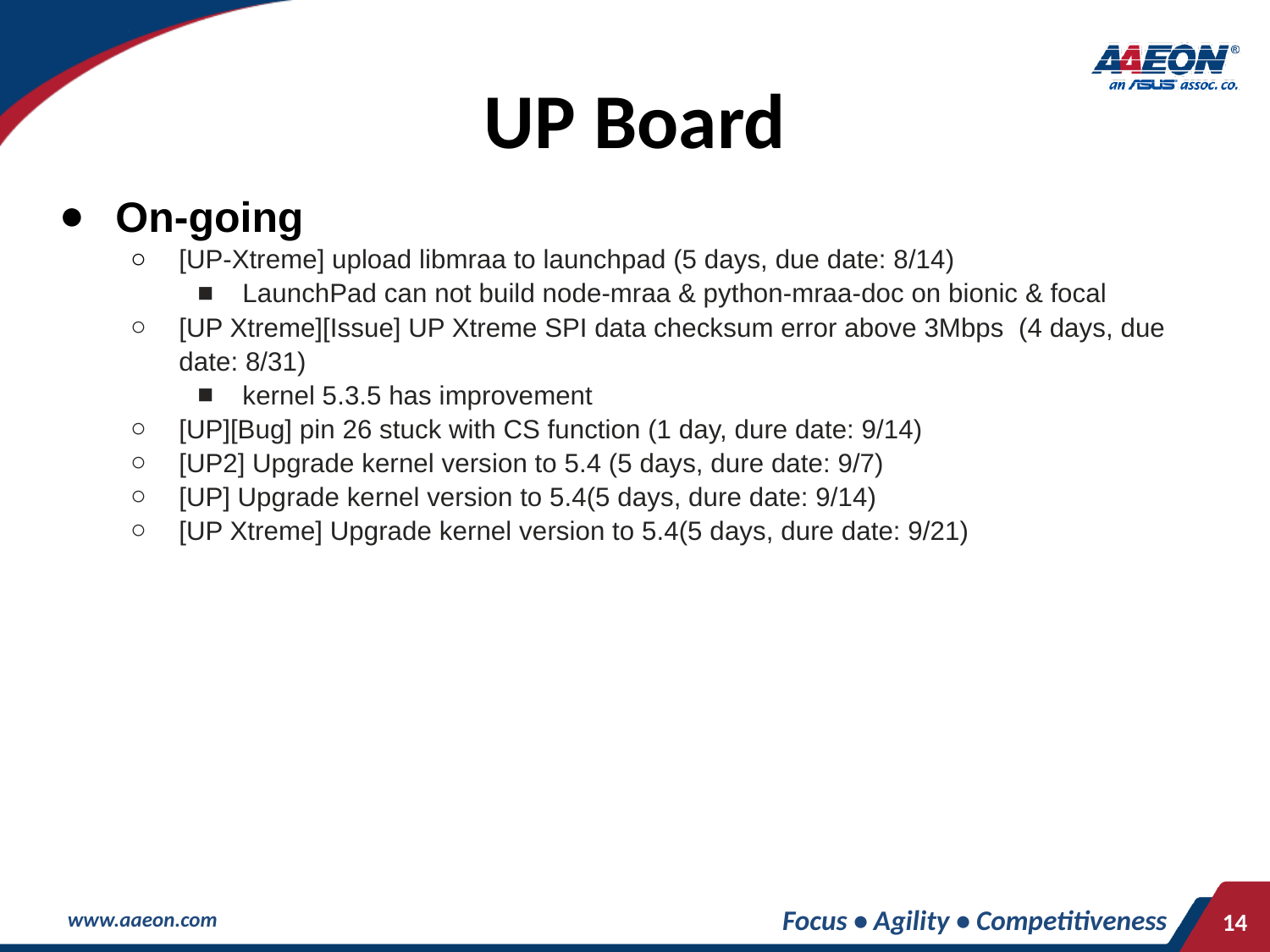

# UP Board
On-going
[UP-Xtreme] upload libmraa to launchpad (5 days, due date: 8/14)
LaunchPad can not build node-mraa & python-mraa-doc on bionic & focal
[UP Xtreme][Issue] UP Xtreme SPI data checksum error above 3Mbps  (4 days, due date: 8/31)
kernel 5.3.5 has improvement
[UP][Bug] pin 26 stuck with CS function (1 day, dure date: 9/14)
[UP2] Upgrade kernel version to 5.4 (5 days, dure date: 9/7)
[UP] Upgrade kernel version to 5.4(5 days, dure date: 9/14)
[UP Xtreme] Upgrade kernel version to 5.4(5 days, dure date: 9/21)

Focus • Agility • Competitiveness
14